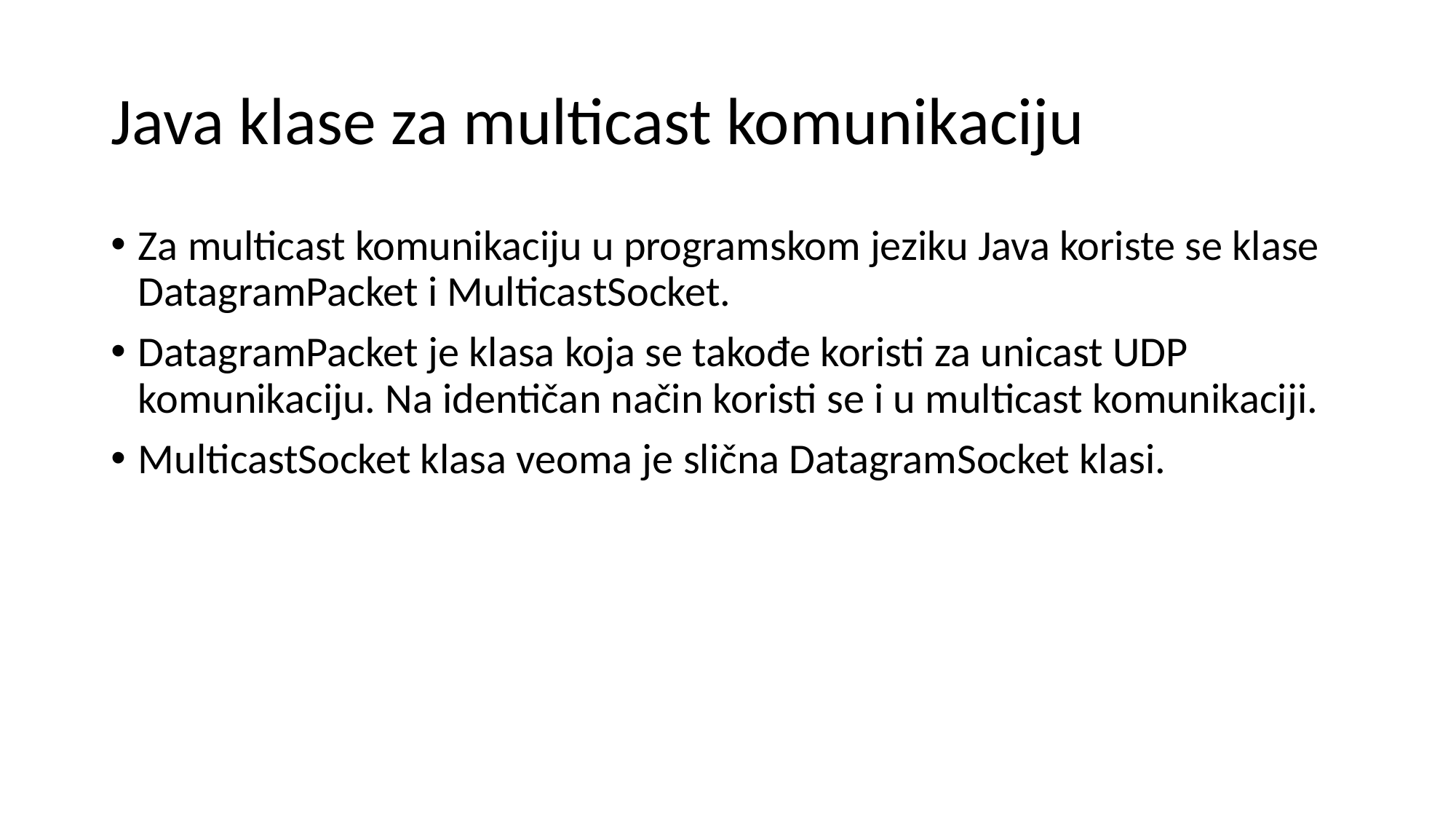

# Java klase za multicast komunikaciju
Za multicast komunikaciju u programskom jeziku Java koriste se klase DatagramPacket i MulticastSocket.
DatagramPacket je klasa koja se takođe koristi za unicast UDP komunikaciju. Na identičan način koristi se i u multicast komunikaciji.
MulticastSocket klasa veoma je slična DatagramSocket klasi.